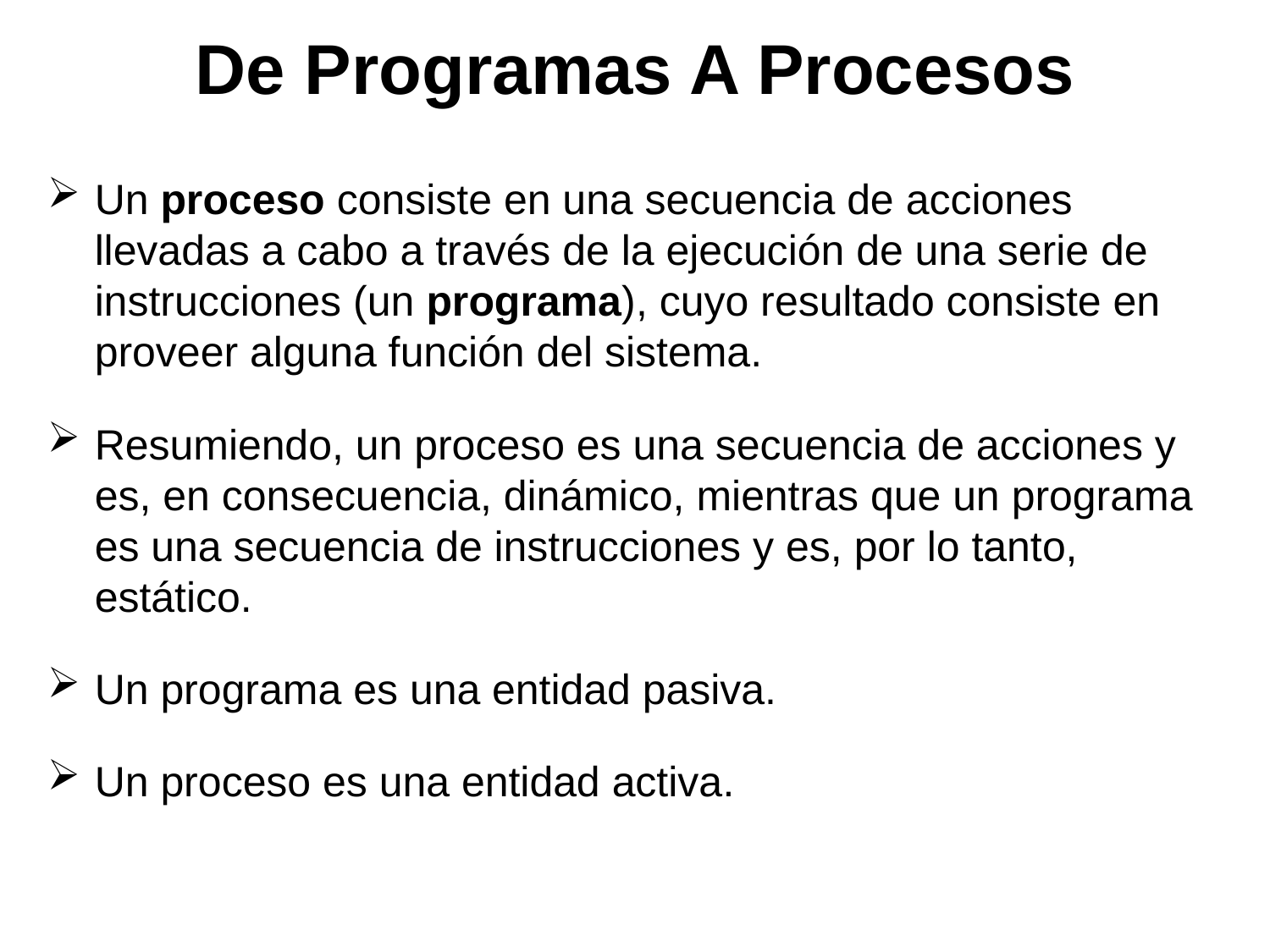

# De Programas A Procesos
Un proceso consiste en una secuencia de acciones llevadas a cabo a través de la ejecución de una serie de instrucciones (un programa), cuyo resultado consiste en proveer alguna función del sistema.

Resumiendo, un proceso es una secuencia de acciones y es, en consecuencia, dinámico, mientras que un programa es una secuencia de instrucciones y es, por lo tanto, estático.

Un programa es una entidad pasiva.

Un proceso es una entidad activa.